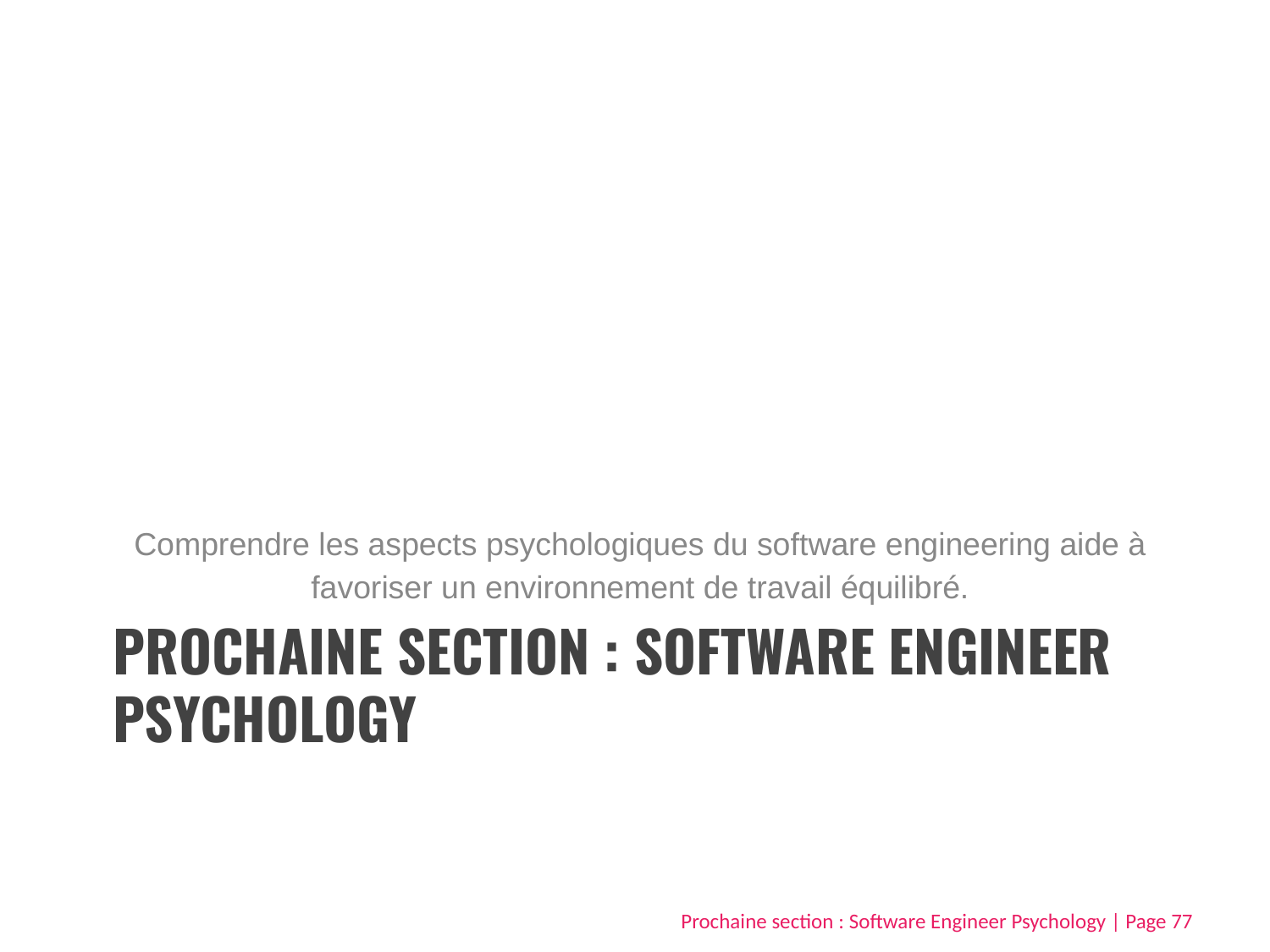

Comprendre les aspects psychologiques du software engineering aide à favoriser un environnement de travail équilibré.
# PROCHAINE SECTION : SOFTWARE ENGINEER PSYCHOLOGY

Prochaine section : Software Engineer Psychology | Page 77